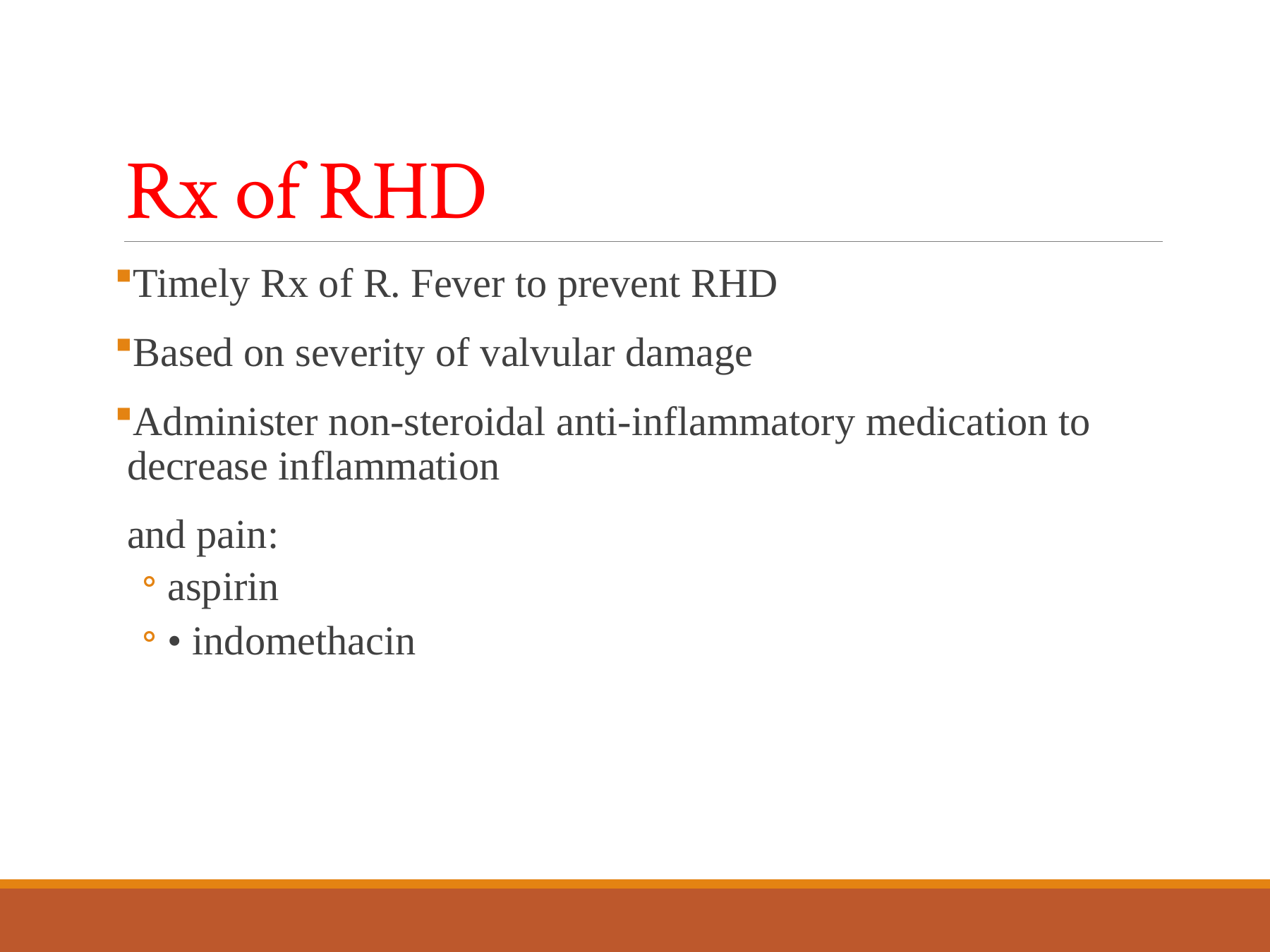

# Rx of RHD
Timely Rx of R. Fever to prevent RHD
Based on severity of valvular damage
Administer non-steroidal anti-inflammatory medication to decrease inflammation
and pain:
aspirin
• indomethacin